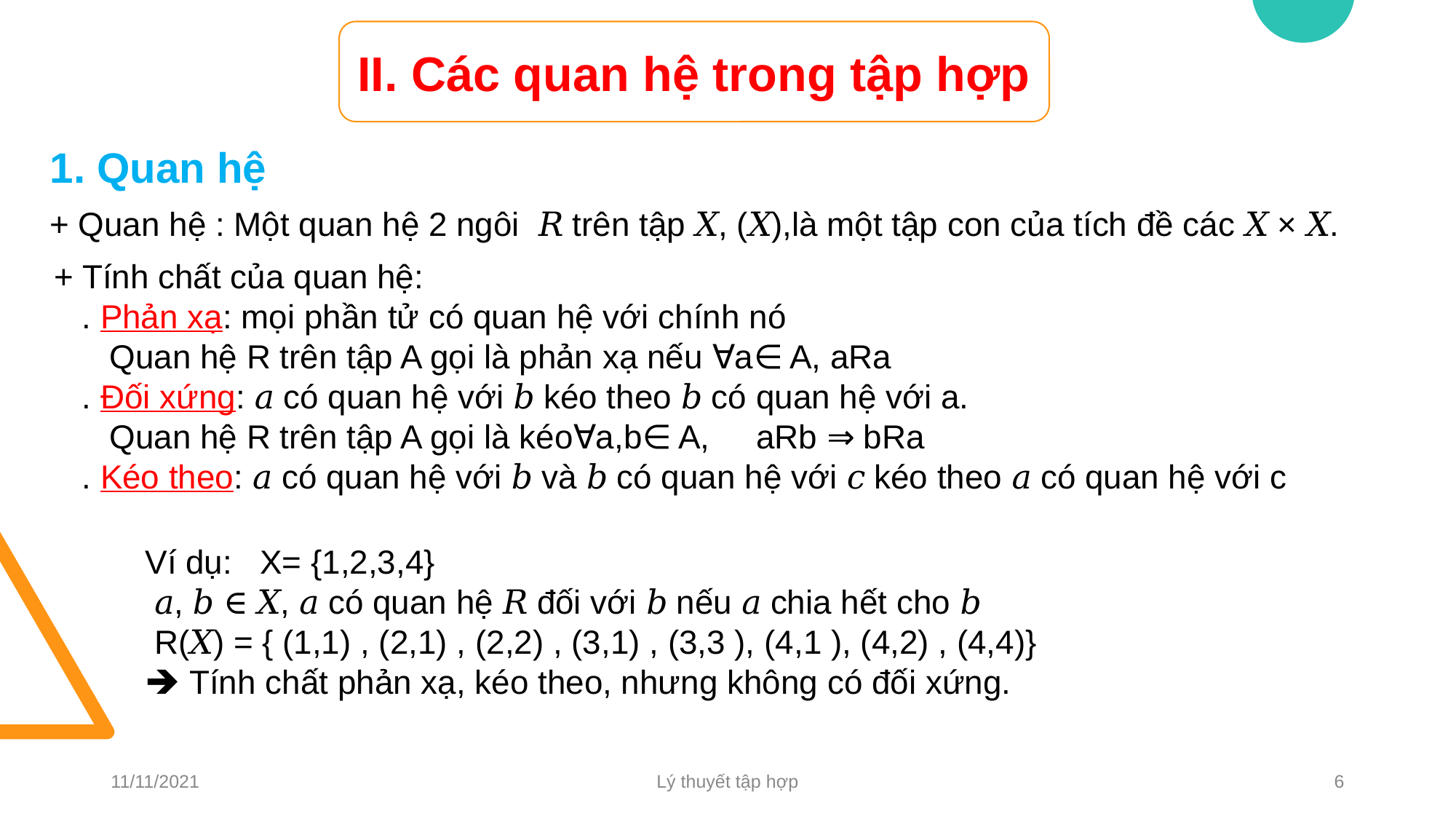

II. Các quan hệ trong tập hợp
1. Quan hệ
+ Quan hệ : Một quan hệ 2 ngôi  𝑅 trên tập 𝑋, (𝑋),là một tập con của tích đề các 𝑋 × 𝑋.

+ Tính chất của quan hệ:
   . Phản xạ: mọi phần tử có quan hệ với chính nó
      Quan hệ R trên tập A gọi là phản xạ nếu ∀a∈ A, aRa
   . Đối xứng: 𝑎 có quan hệ với 𝑏 kéo theo 𝑏 có quan hệ với a.
      Quan hệ R trên tập A gọi là kéo∀a,b∈ A,     aRb ⇒ bRa
   . Kéo theo: 𝑎 có quan hệ với 𝑏 và 𝑏 có quan hệ với 𝑐 kéo theo 𝑎 có quan hệ với c

Ví dụ:   X= {1,2,3,4}
 𝑎, 𝑏 ∈ 𝑋, 𝑎 có quan hệ 𝑅 đối với 𝑏 nếu 𝑎 chia hết cho 𝑏
 R(𝑋) = { (1,1) , (2,1) , (2,2) , (3,1) , (3,3 ), (4,1 ), (4,2) , (4,4)}
🡺 Tính chất phản xạ, kéo theo, nhưng không có đối xứng.

11/11/2021
Lý thuyết tập hợp
6